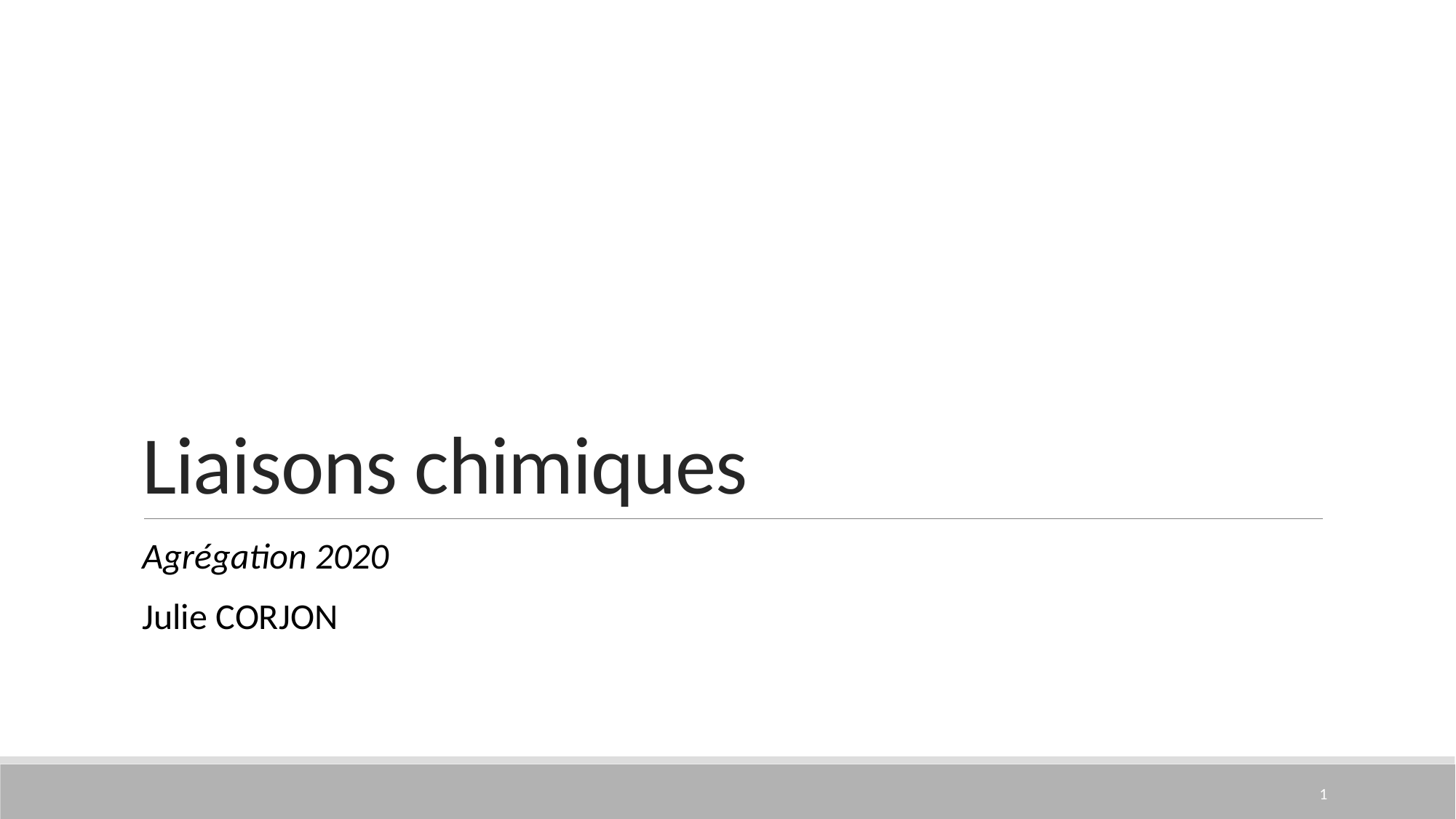

# Liaisons chimiques
Agrégation 2020
Julie CORJON
1